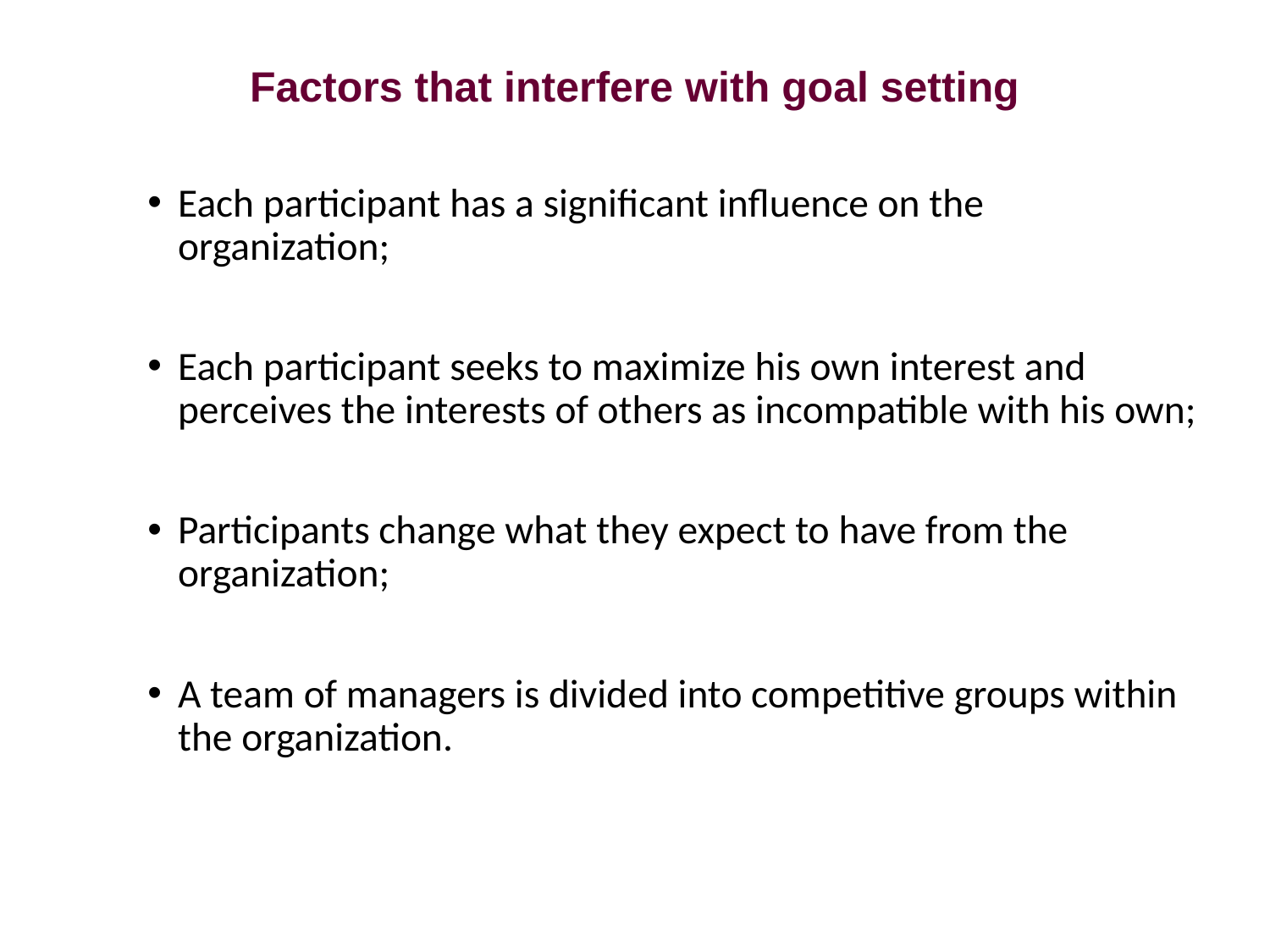

# Factors that interfere with goal setting
Each participant has a significant influence on the organization;

Each participant seeks to maximize his own interest and perceives the interests of others as incompatible with his own;

Participants change what they expect to have from the organization;

A team of managers is divided into competitive groups within the organization.